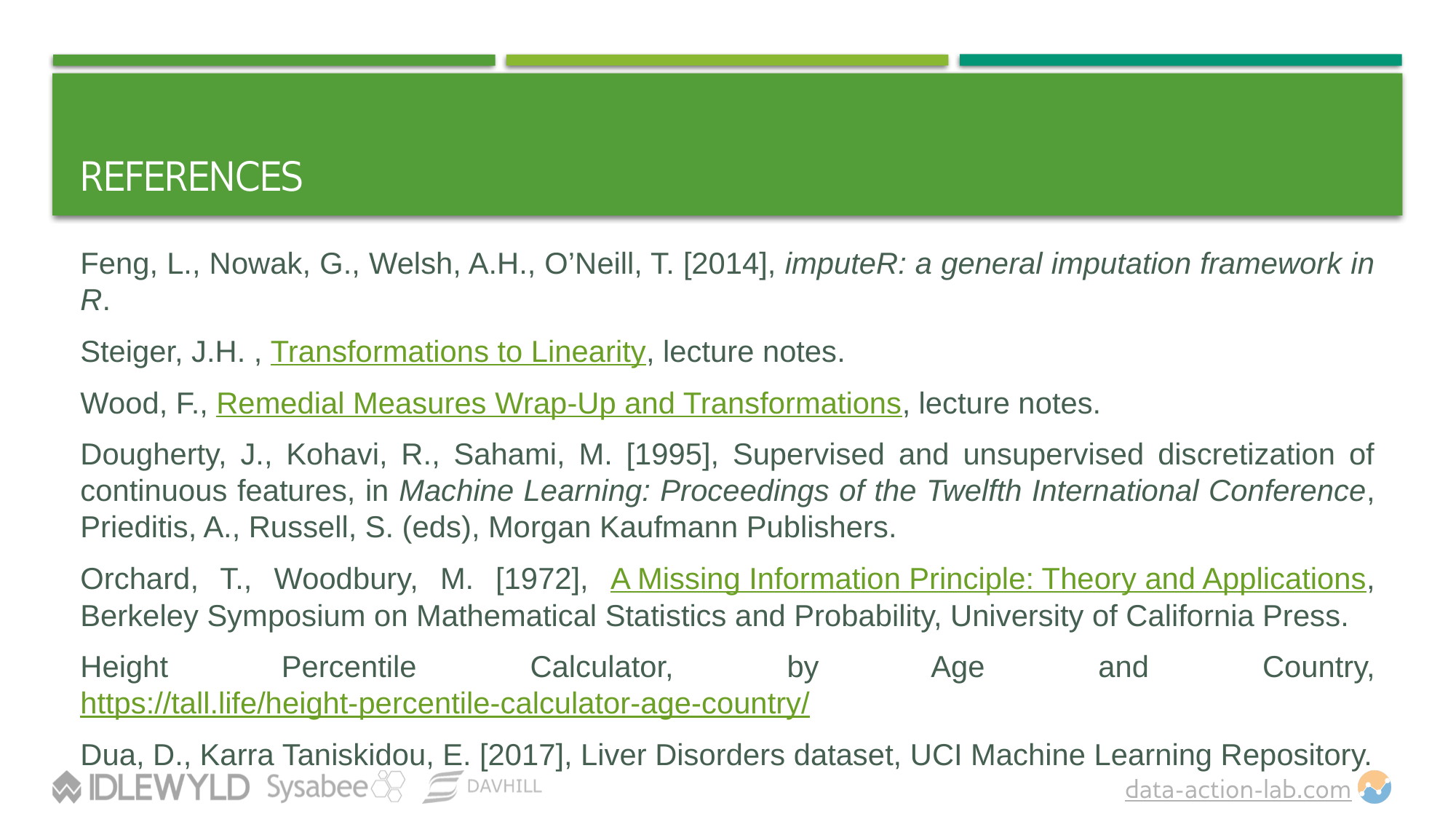

# References
Feng, L., Nowak, G., Welsh, A.H., O’Neill, T. [2014], imputeR: a general imputation framework in R.
Steiger, J.H. , Transformations to Linearity, lecture notes.
Wood, F., Remedial Measures Wrap-Up and Transformations, lecture notes.
Dougherty, J., Kohavi, R., Sahami, M. [1995], Supervised and unsupervised discretization of continuous features, in Machine Learning: Proceedings of the Twelfth International Conference, Prieditis, A., Russell, S. (eds), Morgan Kaufmann Publishers.
Orchard, T., Woodbury, M. [1972], A Missing Information Principle: Theory and Applications, Berkeley Symposium on Mathematical Statistics and Probability, University of California Press.
Height Percentile Calculator, by Age and Country, https://tall.life/height-percentile-calculator-age-country/
Dua, D., Karra Taniskidou, E. [2017], Liver Disorders dataset, UCI Machine Learning Repository.